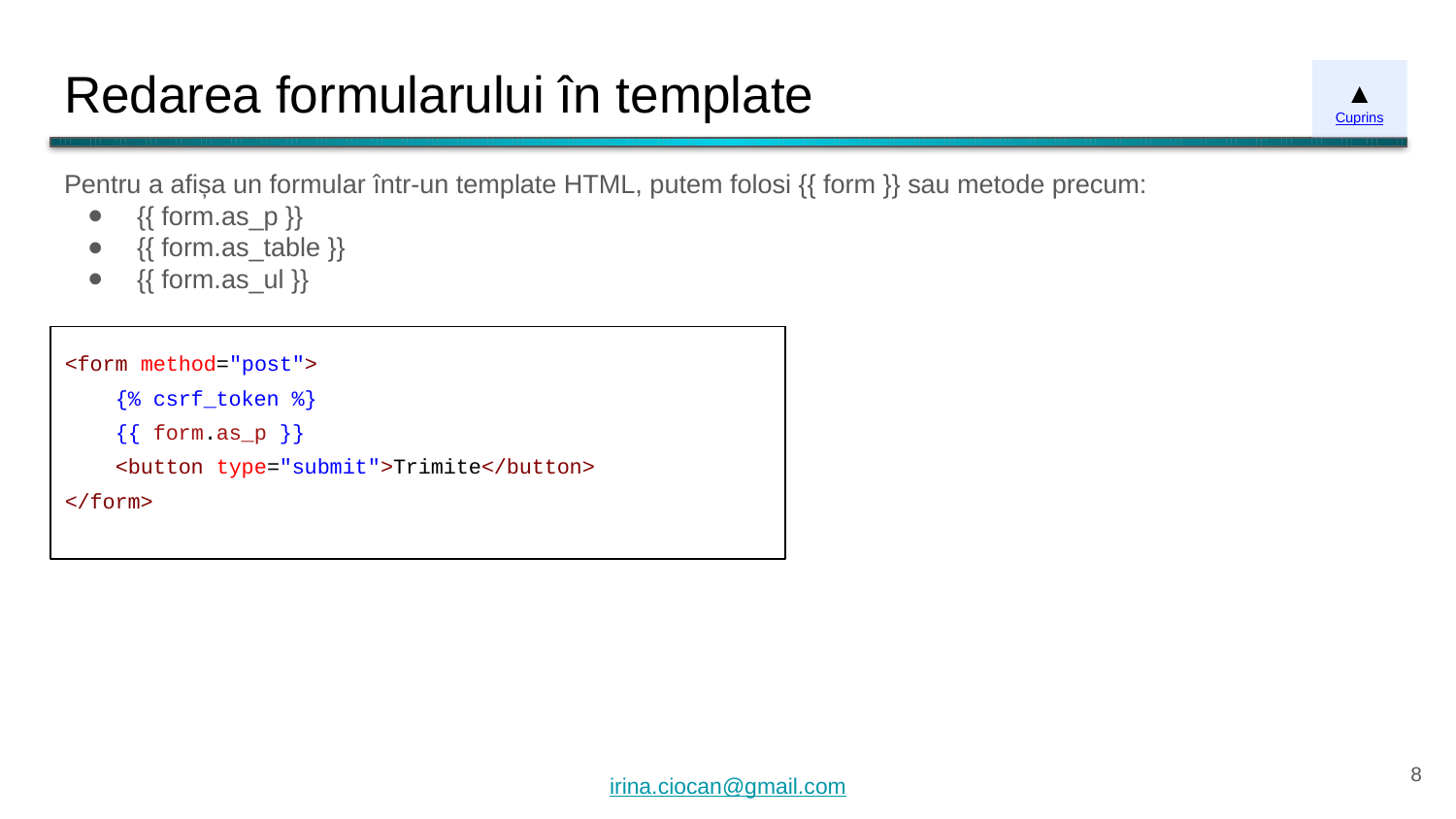

# Redarea formularului în template
▲
Cuprins

Pentru a afișa un formular într-un template HTML, putem folosi {{ form }} sau metode precum:
{{ form.as_p }}
{{ form.as_table }}
{{ form.as_ul }}
<form method="post">
    {% csrf_token %}
    {{ form.as_p }}
    <button type="submit">Trimite</button>
</form>

8
irina.ciocan@gmail.com